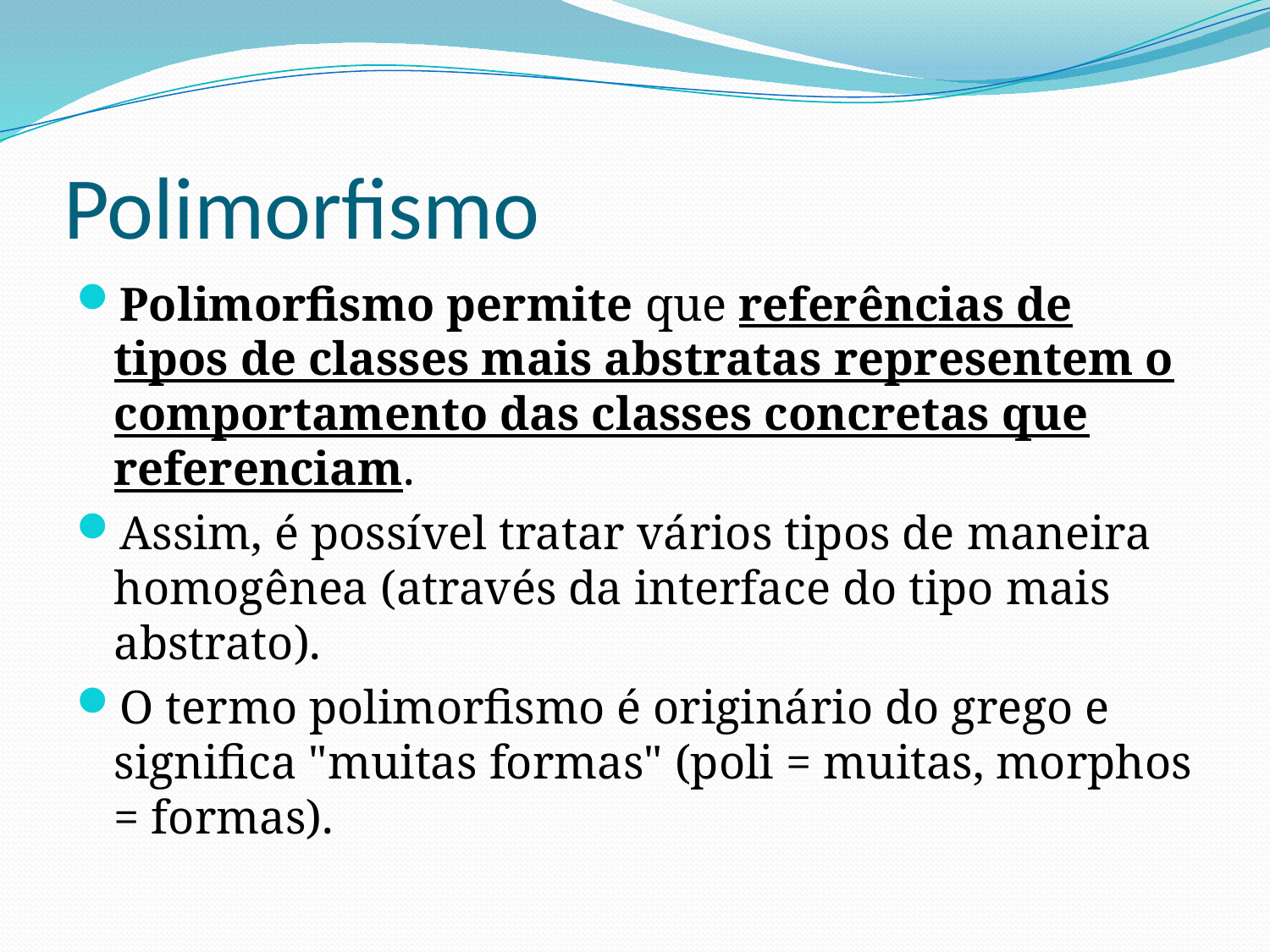

Polimorfismo
Polimorfismo permite que referências de tipos de classes mais abstratas representem o comportamento das classes concretas que referenciam.
Assim, é possível tratar vários tipos de maneira homogênea (através da interface do tipo mais abstrato).
O termo polimorfismo é originário do grego e significa "muitas formas" (poli = muitas, morphos = formas).